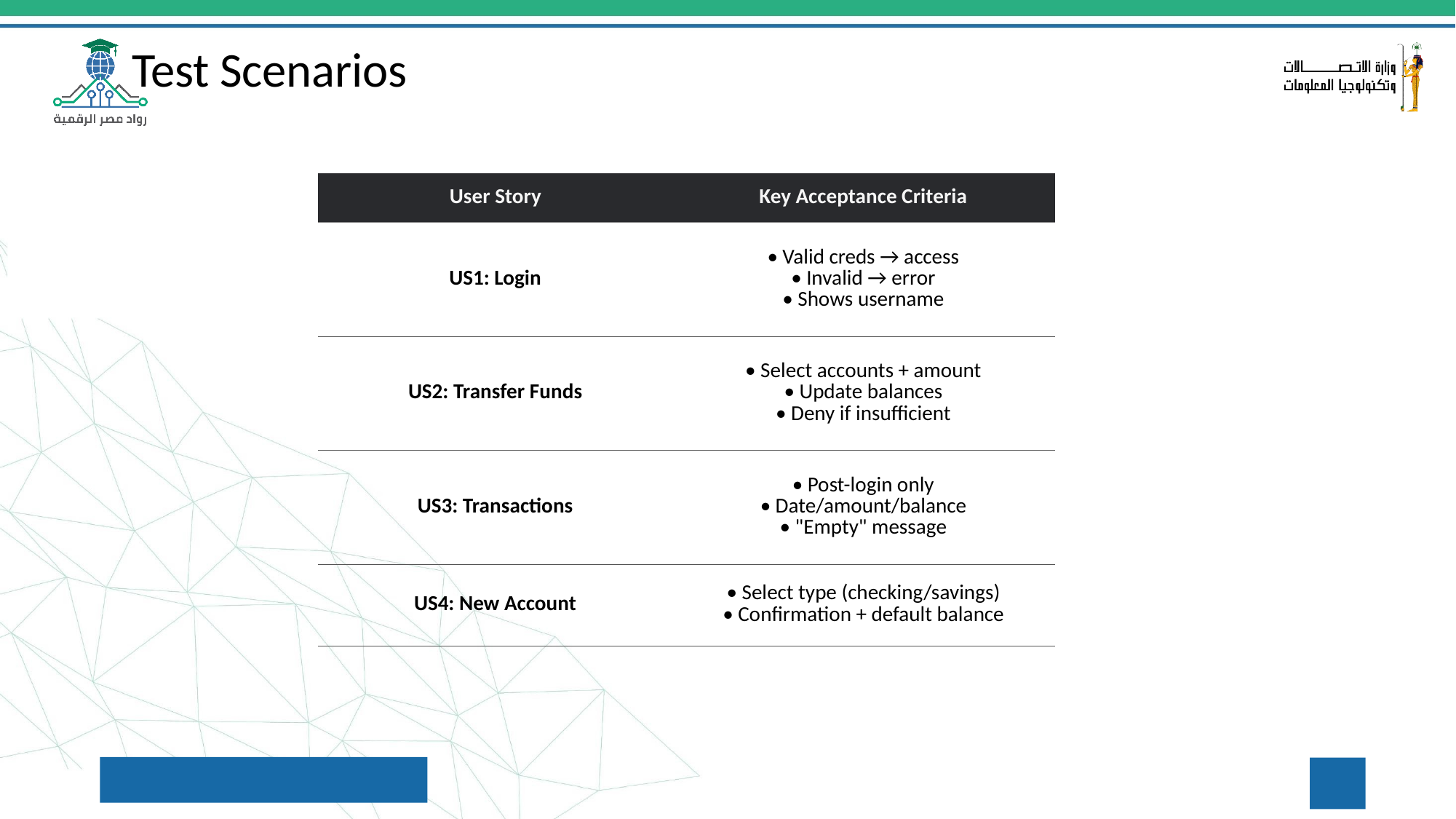

# Test Scenarios
| User Story | Key Acceptance Criteria |
| --- | --- |
| US1: Login | • Valid creds → access • Invalid → error • Shows username |
| US2: Transfer Funds | • Select accounts + amount • Update balances • Deny if insufficient |
| US3: Transactions | • Post-login only • Date/amount/balance • "Empty" message |
| US4: New Account | • Select type (checking/savings) • Confirmation + default balance |